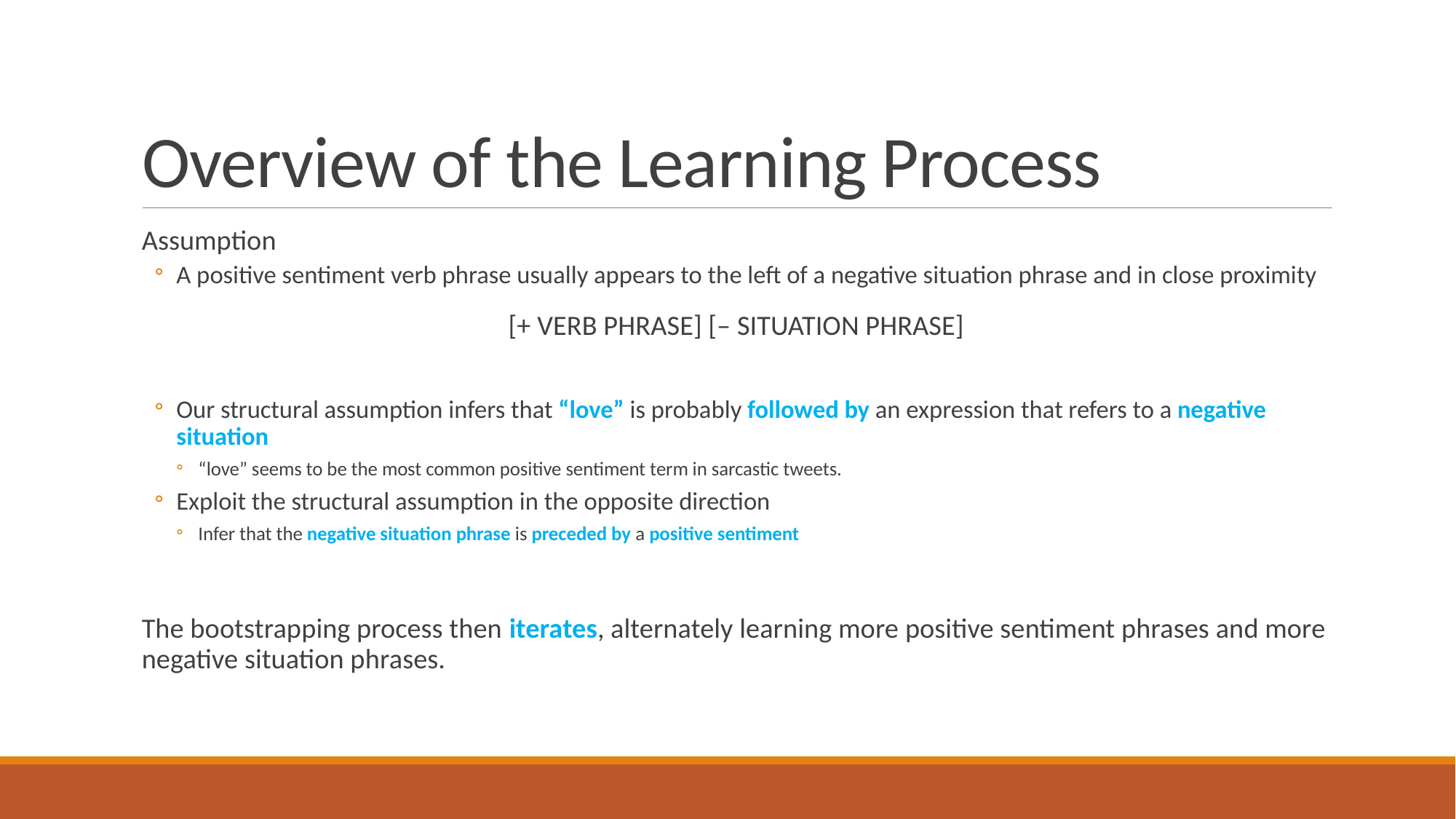

# Overview of the Learning Process
Assumption
A positive sentiment verb phrase usually appears to the left of a negative situation phrase and in close proximity
[+ VERB PHRASE] [– SITUATION PHRASE]

Our structural assumption infers that “love” is probably followed by an expression that refers to a negative situation
“love” seems to be the most common positive sentiment term in sarcastic tweets.
Exploit the structural assumption in the opposite direction
Infer that the negative situation phrase is preceded by a positive sentiment

The bootstrapping process then iterates, alternately learning more positive sentiment phrases and more negative situation phrases.